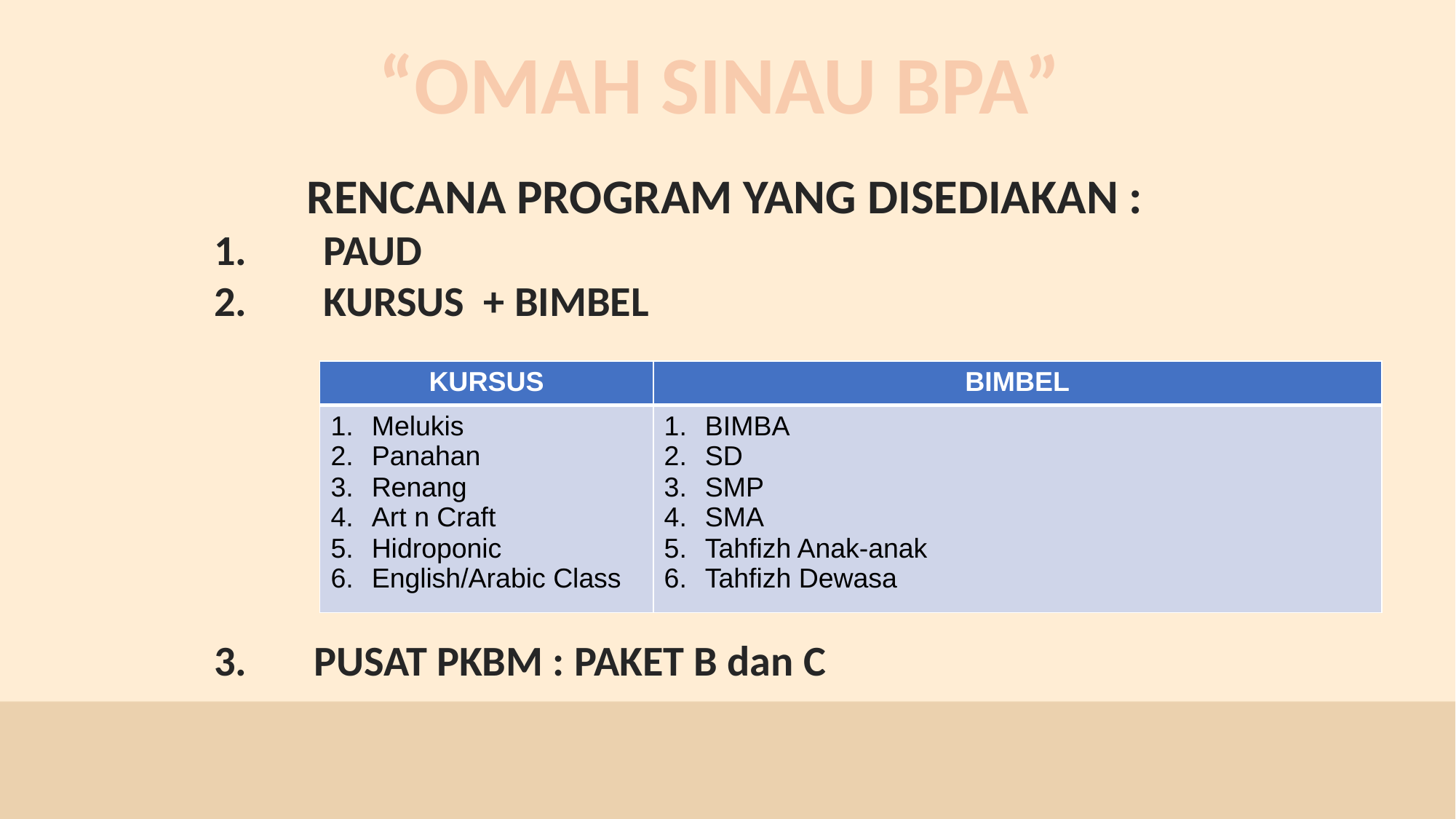

“OMAH SINAU BPA”
RENCANA PROGRAM YANG DISEDIAKAN :
PAUD
KURSUS  + BIMBEL
| KURSUS | BIMBEL |
| --- | --- |
| Melukis Panahan Renang Art n Craft Hidroponic English/Arabic Class | BIMBA SD SMP SMA Tahfizh Anak-anak Tahfizh Dewasa |
    PUSAT PKBM : PAKET B dan C